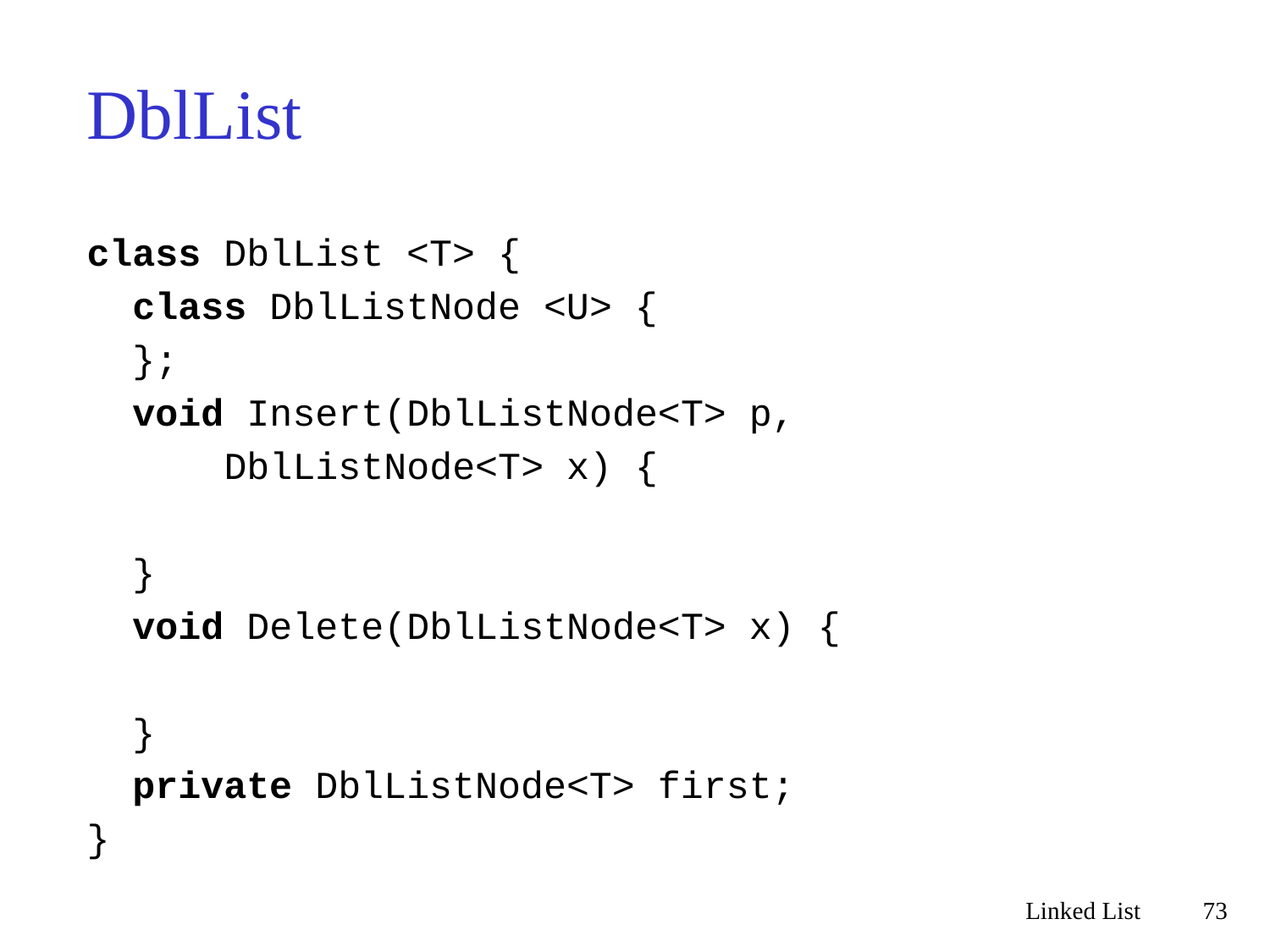

# DblList
class DblList <T> {
  class DblListNode <U> {
  };
  void Insert(DblListNode<T> p,
      DblListNode<T> x) {

  }
  void Delete(DblListNode<T> x) {

  }
  private DblListNode<T> first;
}
Linked List
73